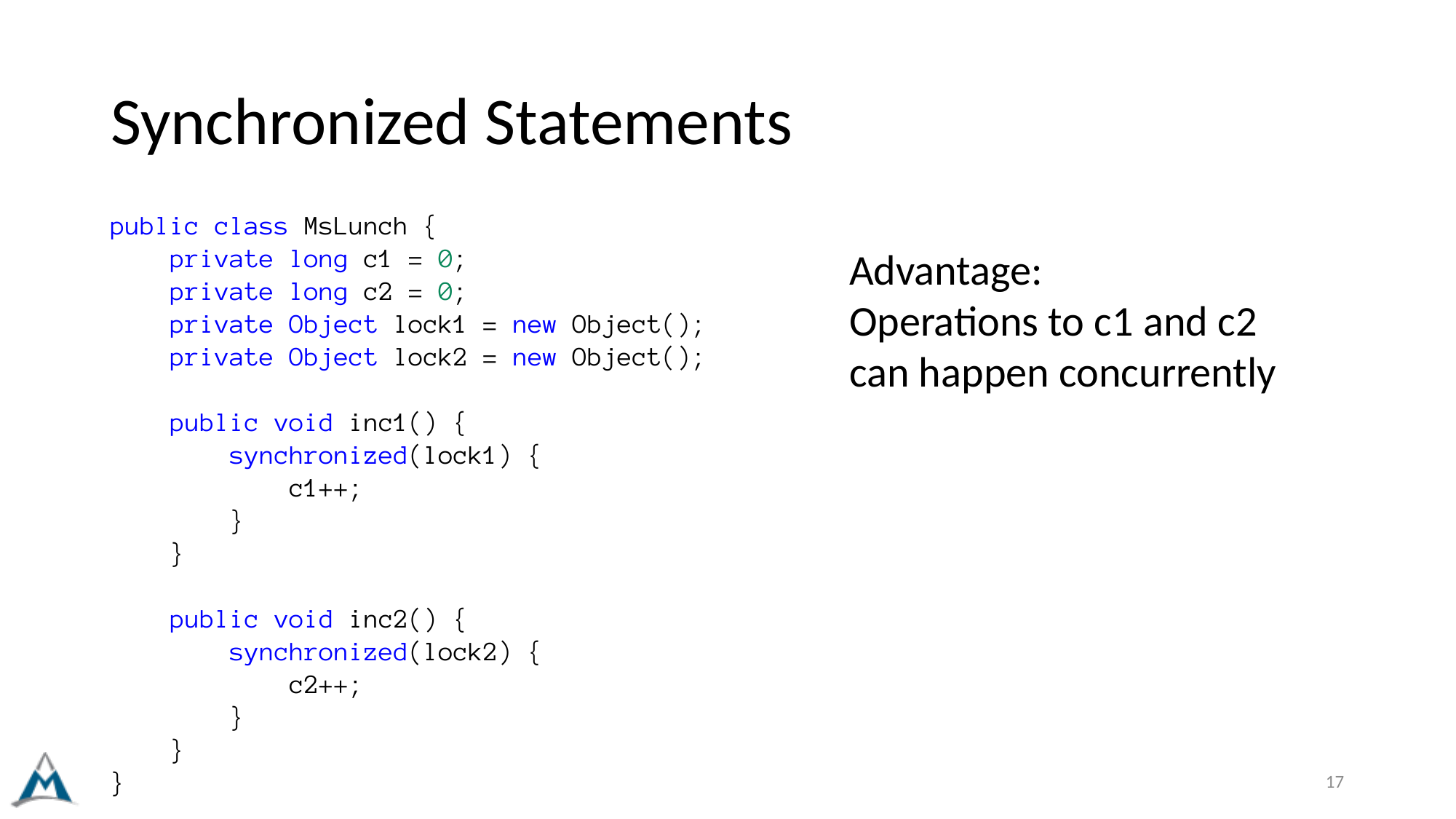

# Synchronized Statements
public class MsLunch {
    private long c1 = 0;
    private long c2 = 0;
    private Object lock1 = new Object();
    private Object lock2 = new Object();
    public void inc1() {
        synchronized(lock1) {
            c1++;
        }
    }
    public void inc2() {
        synchronized(lock2) {
            c2++;
        }
    }
}
Advantage:
Operations to c1 and c2 can happen concurrently
17